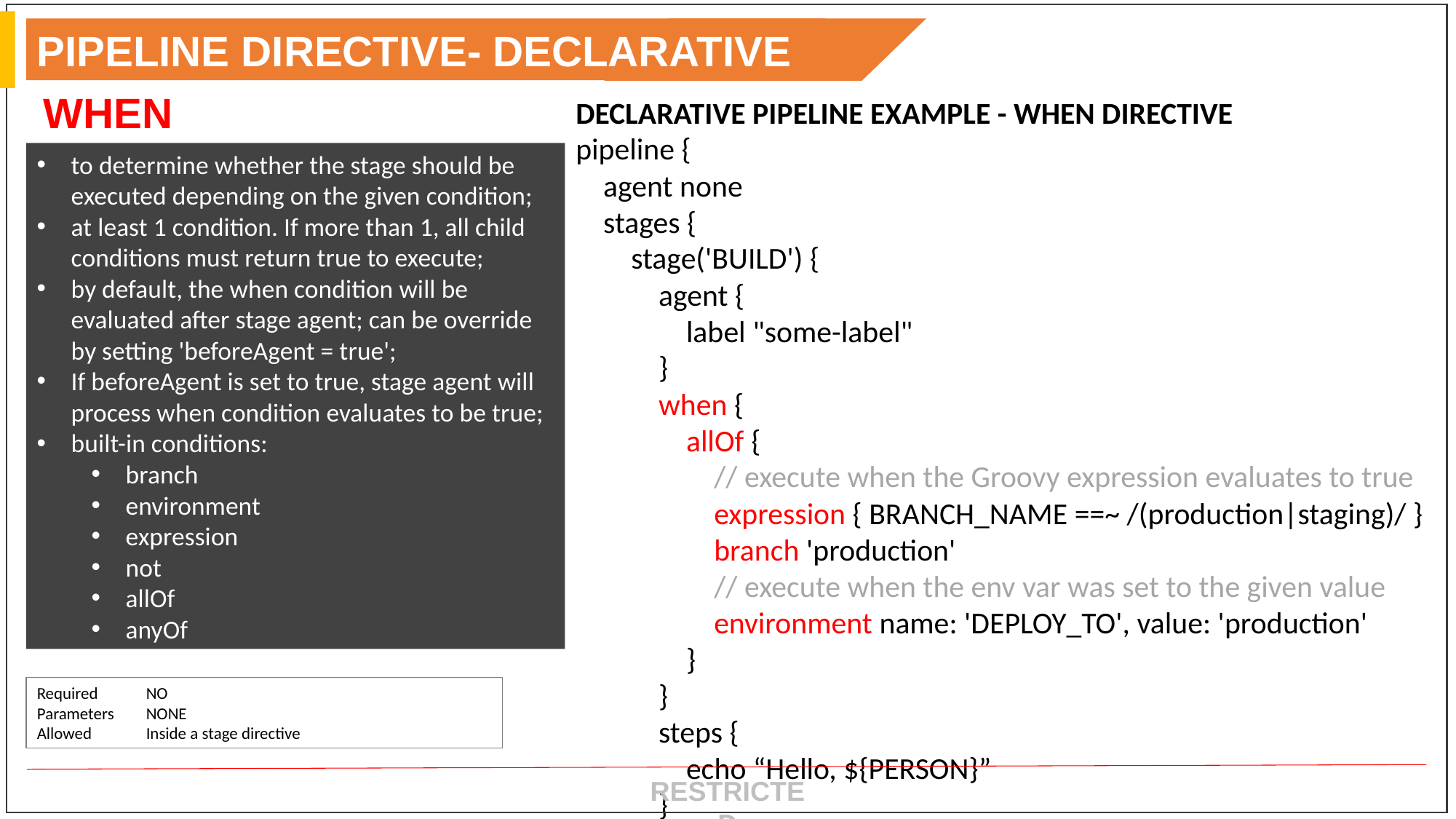

PIPELINE DIRECTIVE- DECLARATIVE

WHEN
DECLARATIVE PIPELINE EXAMPLE - WHEN DIRECTIVE
pipeline {
    agent none
    stages {
        stage('BUILD') {
            agent {
                label "some-label"
            }
            when {
                allOf {
                    // execute when the Groovy expression evaluates to true
                    expression { BRANCH_NAME ==~ /(production|staging)/ }
                    branch 'production'
                    // execute when the env var was set to the given value
                    environment name: 'DEPLOY_TO', value: 'production'
                }
            }
            steps {
                echo “Hello, ${PERSON}”
            }
        }
    }
}
to determine whether the stage should be executed depending on the given condition;
at least 1 condition. If more than 1, all child conditions must return true to execute;
by default, the when condition will be evaluated after stage agent; can be override by setting 'beforeAgent = true';
If beforeAgent is set to true, stage agent will process when condition evaluates to be true;
built-in conditions:
branch
environment
expression
not
allOf
anyOf
Required	NO
Parameters	NONE
Allowed	Inside a stage directive
RESTRICTED